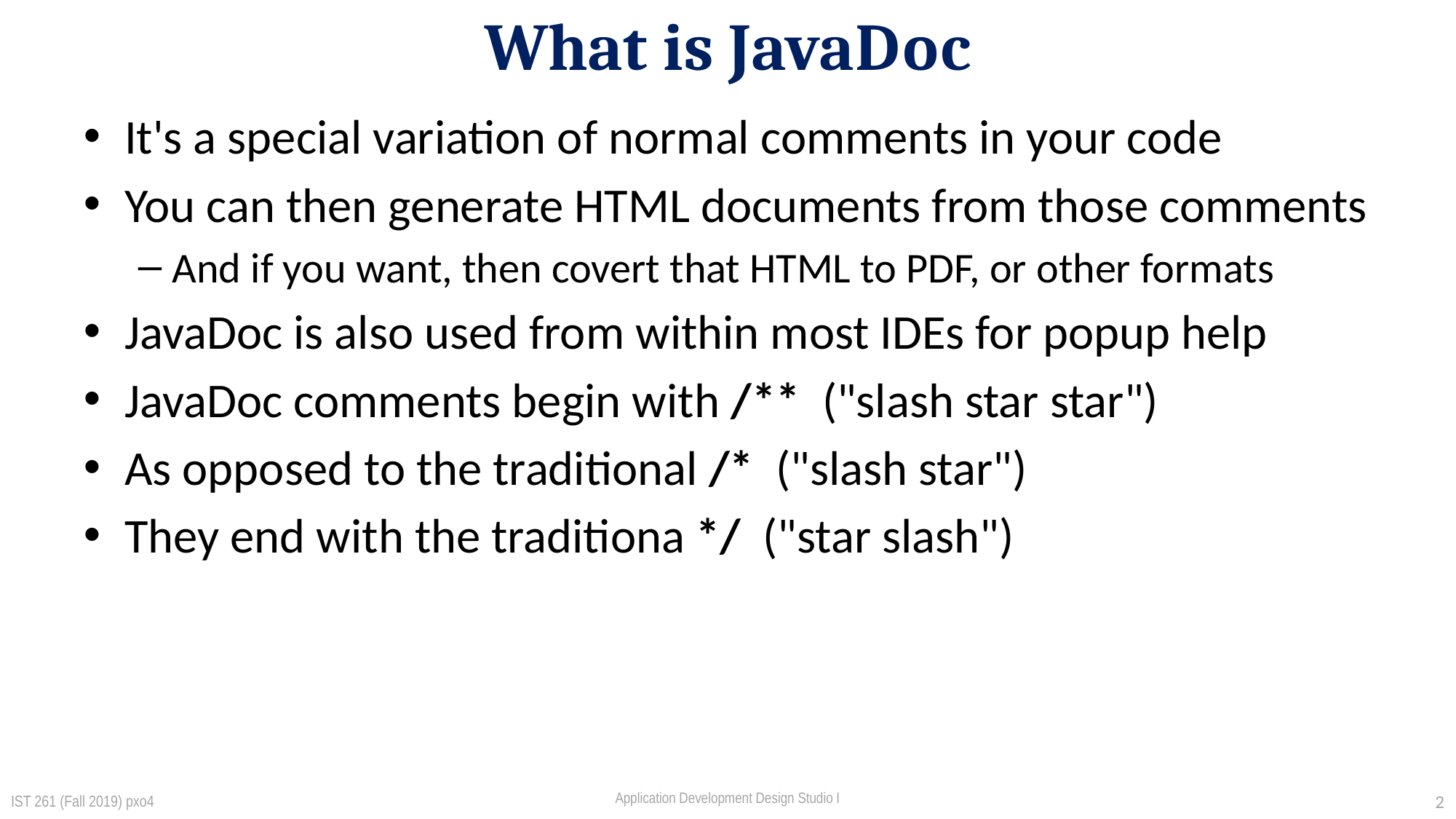

# What is JavaDoc
It's a special variation of normal comments in your code
You can then generate HTML documents from those comments
And if you want, then covert that HTML to PDF, or other formats
JavaDoc is also used from within most IDEs for popup help
JavaDoc comments begin with /**  ("slash star star")
As opposed to the traditional /*  ("slash star")
They end with the traditiona */  ("star slash")
IST 261 (Fall 2019) pxo4
2
Application Development Design Studio I